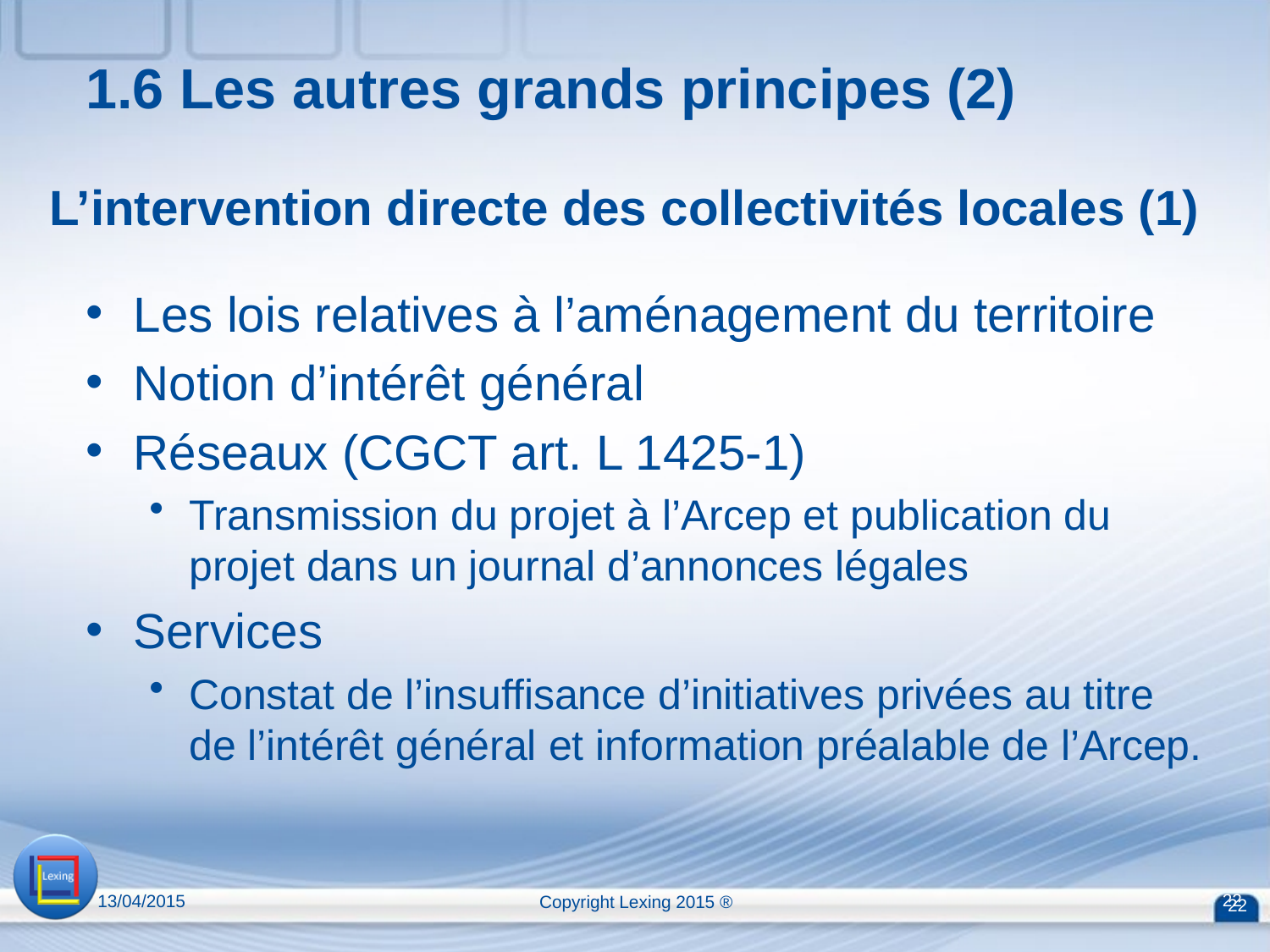

1.6 Les autres grands principes (2)
# L’intervention directe des collectivités locales (1)
Les lois relatives à l’aménagement du territoire
Notion d’intérêt général
Réseaux (CGCT art. L 1425-1)
Transmission du projet à l’Arcep et publication du projet dans un journal d’annonces légales
Services
Constat de l’insuffisance d’initiatives privées au titre de l’intérêt général et information préalable de l’Arcep.
13/04/2015
Copyright Lexing 2015 ®
22
22